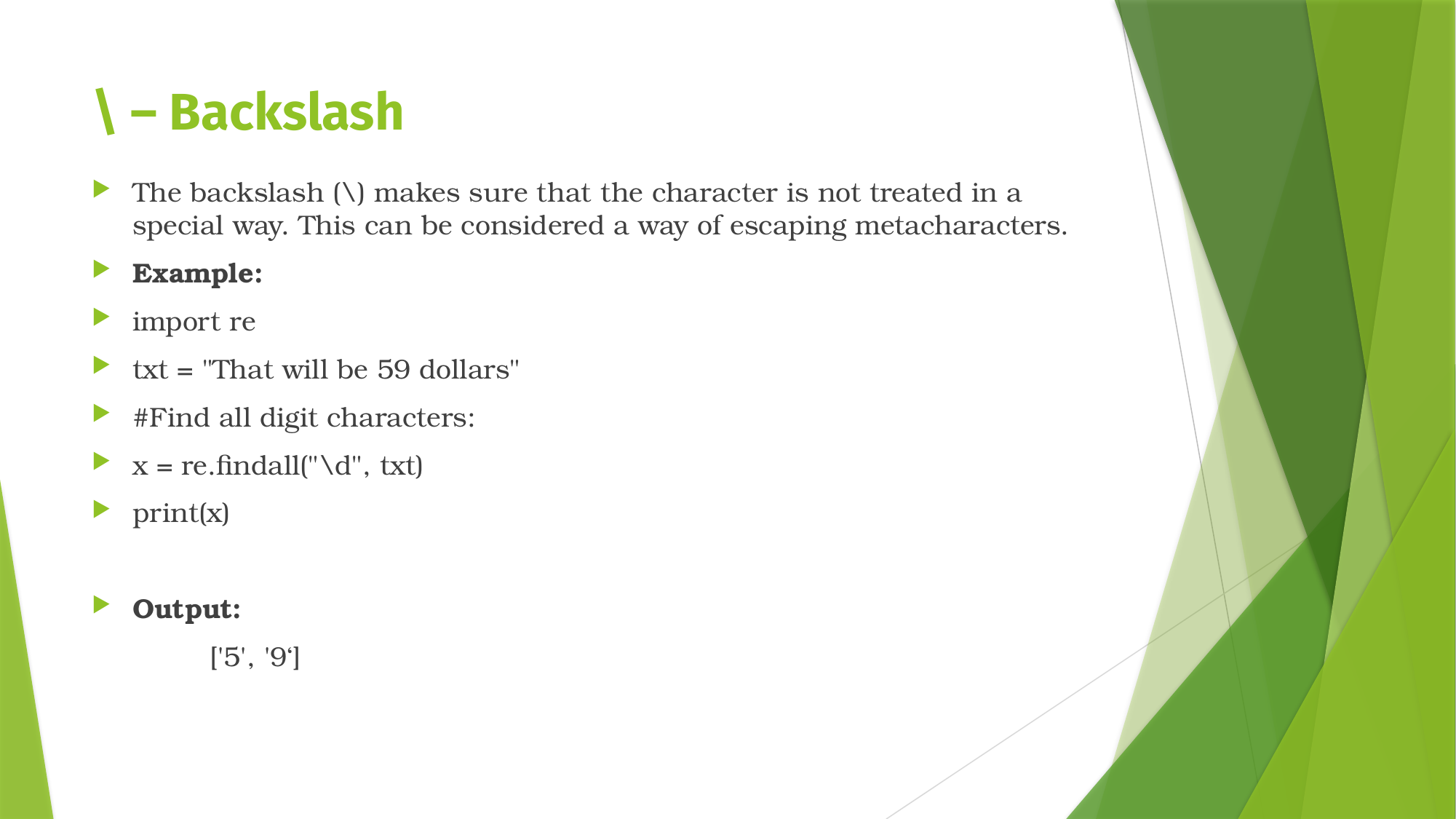

# \ – Backslash
The backslash (\) makes sure that the character is not treated in a special way. This can be considered a way of escaping metacharacters.
Example:
import re
txt = "That will be 59 dollars"
#Find all digit characters:
x = re.findall("\d", txt)
print(x)

Output:
	 ['5', '9‘]